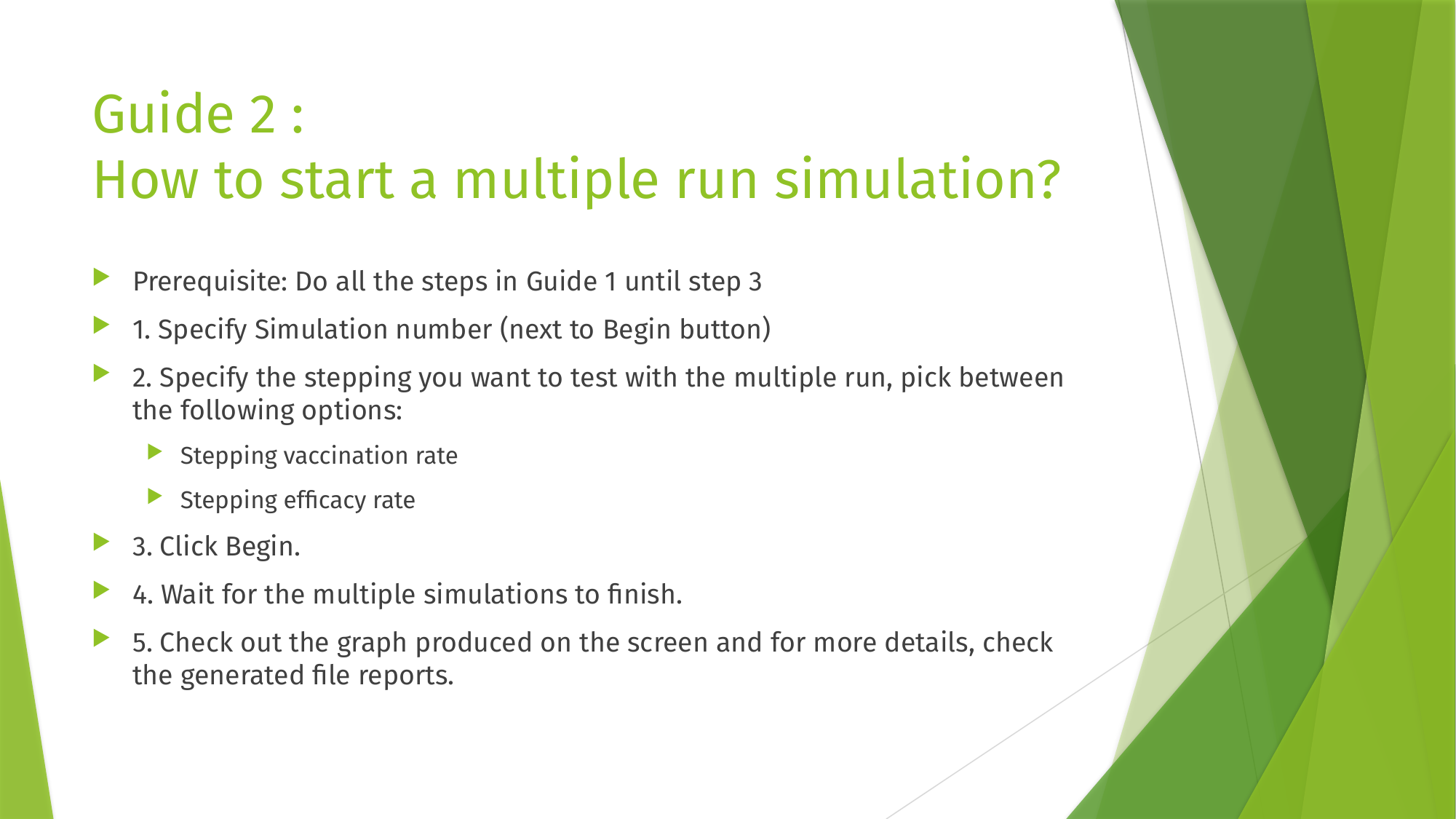

# Guide 2 : How to start a multiple run simulation?
Prerequisite: Do all the steps in Guide 1 until step 3
1. Specify Simulation number (next to Begin button)
2. Specify the stepping you want to test with the multiple run, pick between the following options:
Stepping vaccination rate
Stepping efficacy rate
3. Click Begin.
4. Wait for the multiple simulations to finish.
5. Check out the graph produced on the screen and for more details, check the generated file reports.